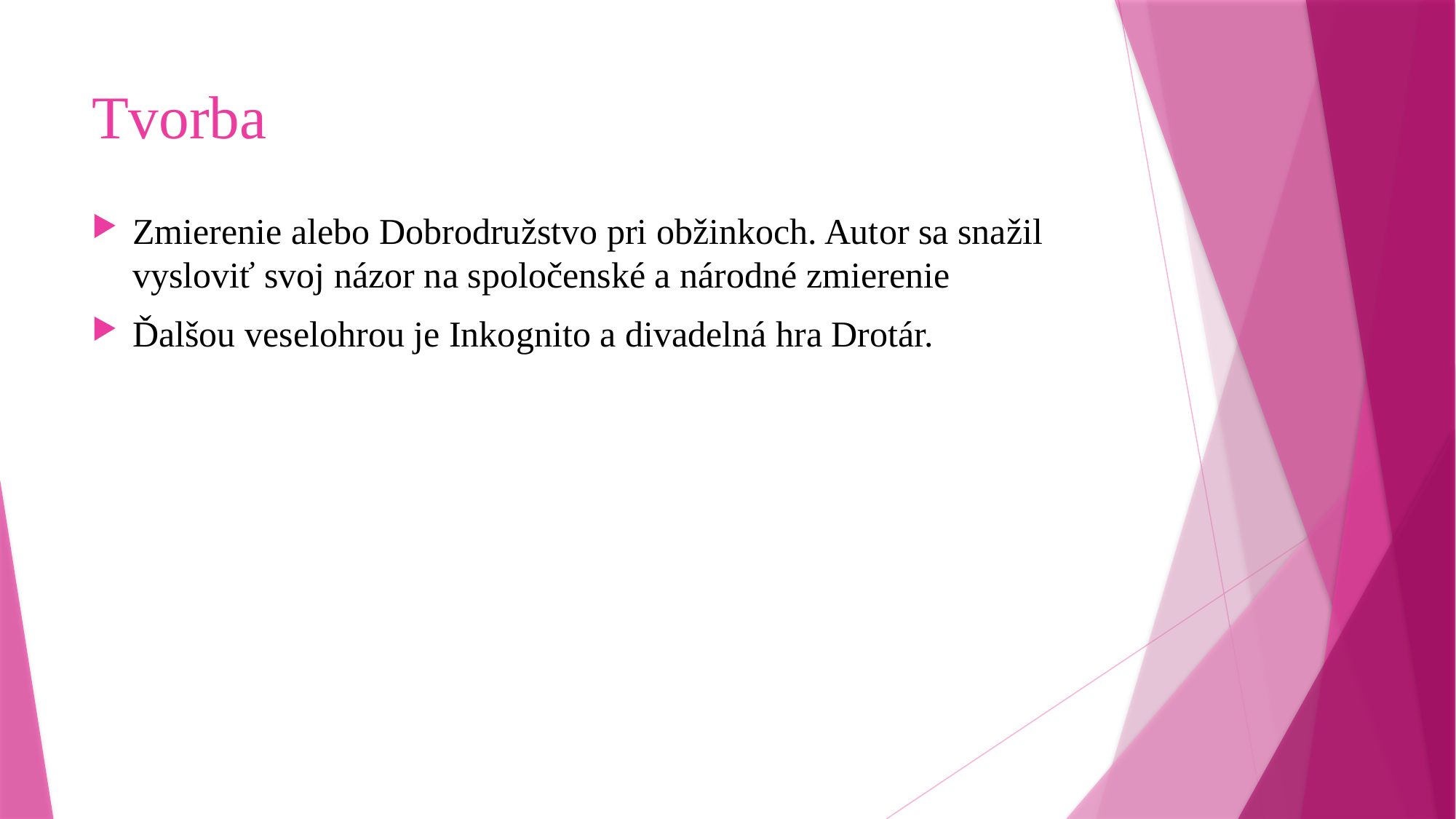

# Tvorba
Zmierenie alebo Dobrodružstvo pri obžinkoch. Autor sa snažil vysloviť svoj názor na spoločenské a národné zmierenie
Ďalšou veselohrou je Inkognito a divadelná hra Drotár.